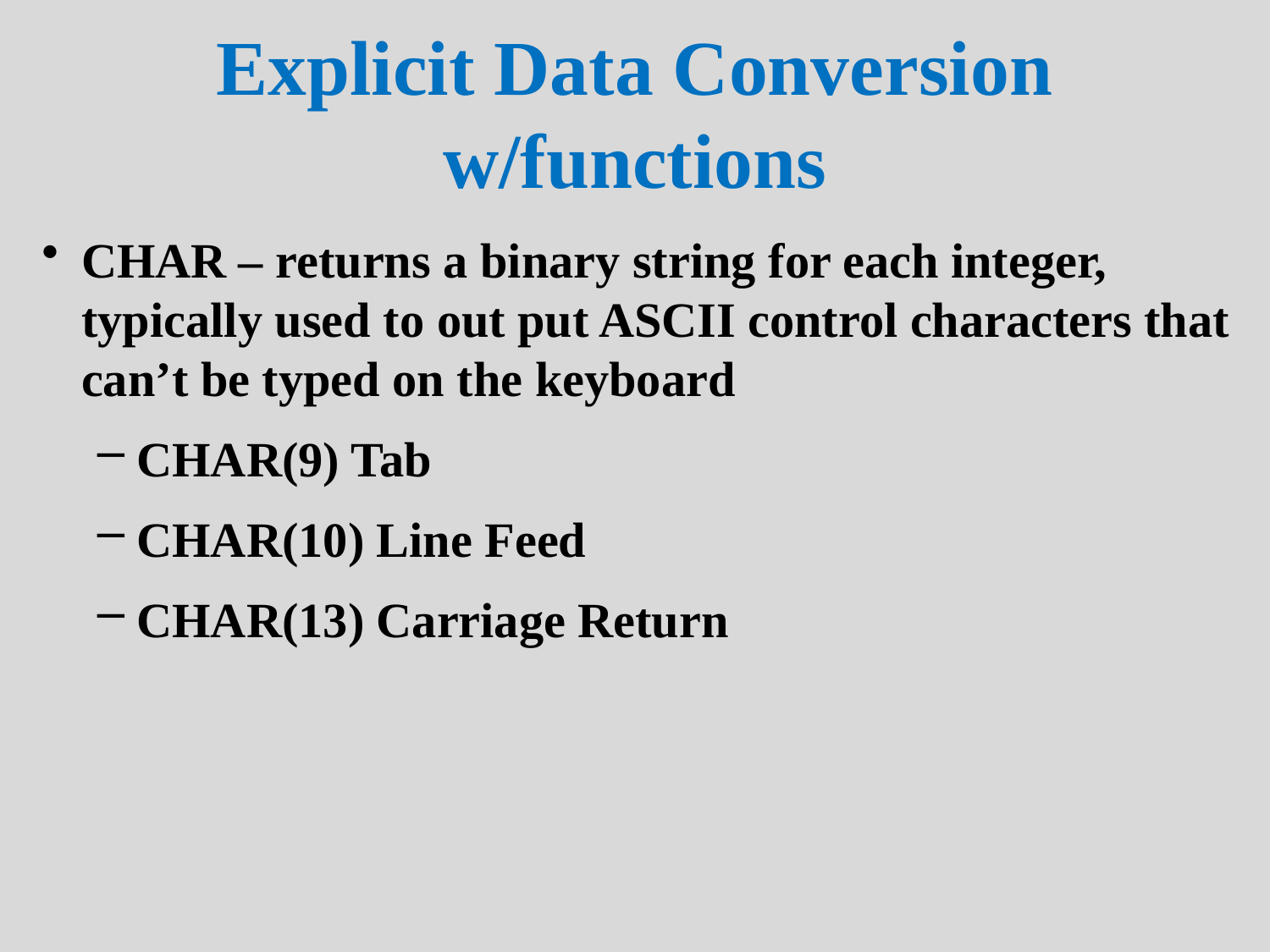

# Explicit Data Conversion w/functions
CHAR – returns a binary string for each integer, typically used to out put ASCII control characters that can’t be typed on the keyboard
CHAR(9) Tab
CHAR(10) Line Feed
CHAR(13) Carriage Return